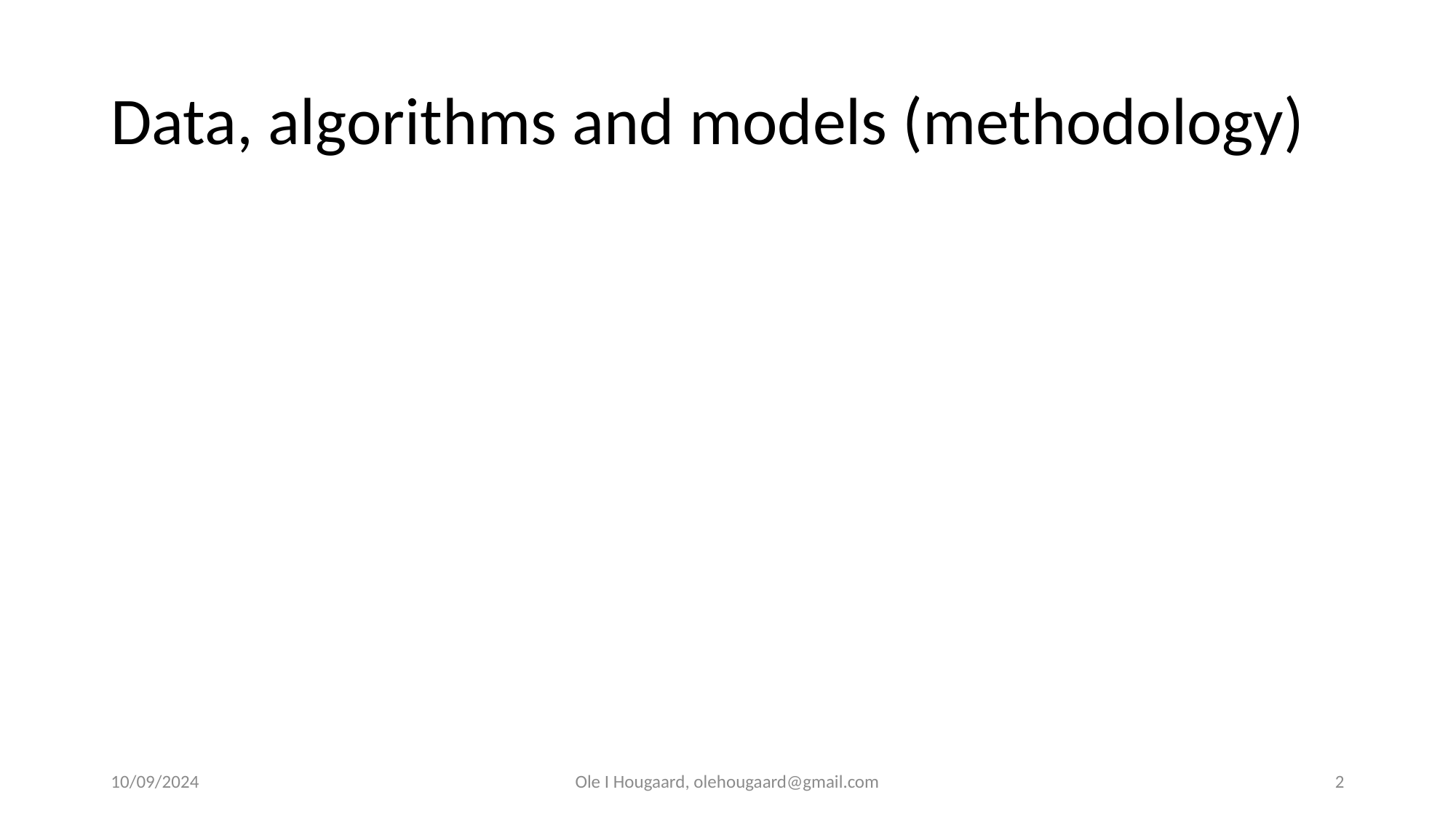

# Data, algorithms and models (methodology)
10/09/2024
Ole I Hougaard, olehougaard@gmail.com
2